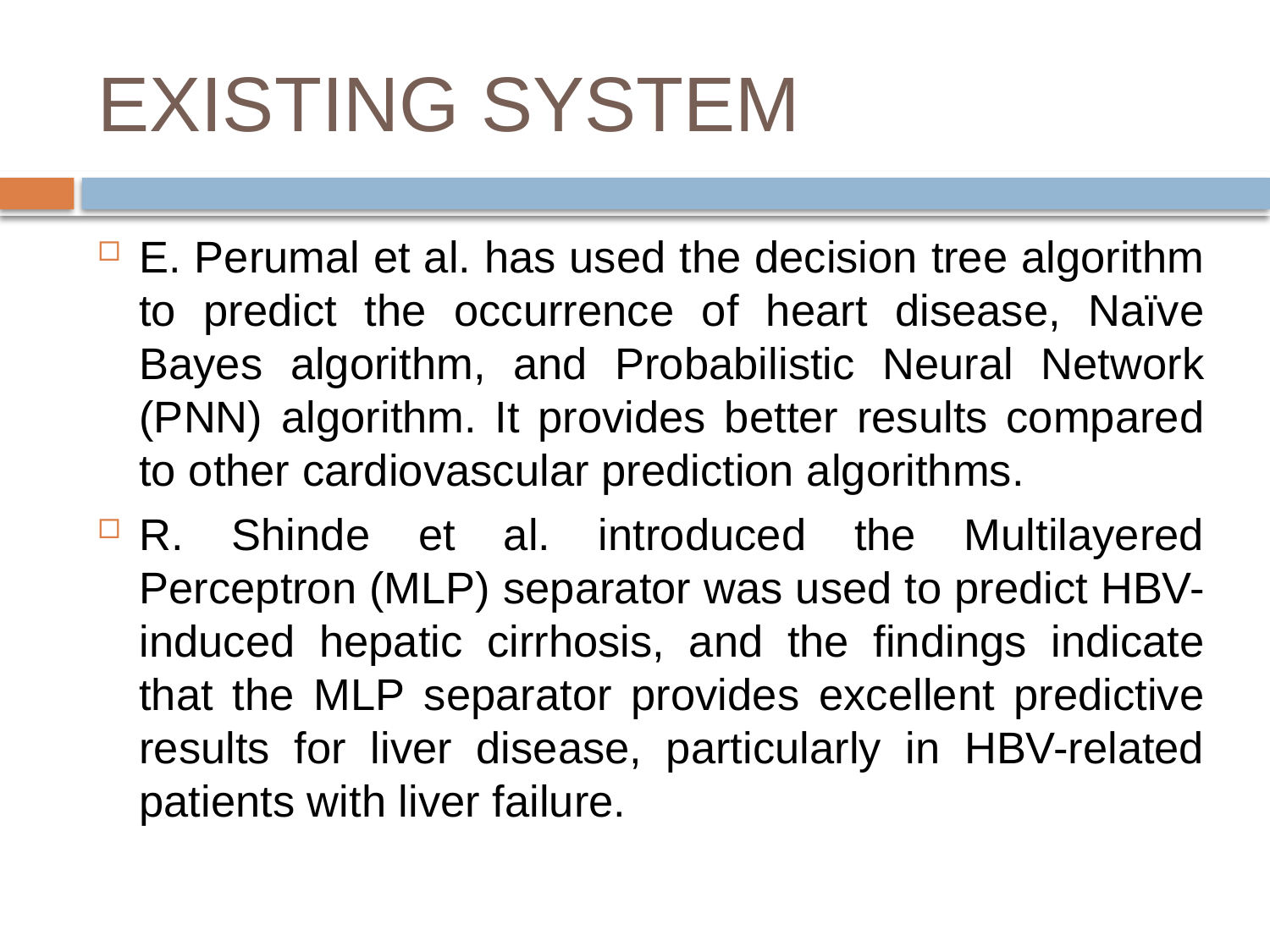

# EXISTING SYSTEM
E. Perumal et al. has used the decision tree algorithm to predict the occurrence of heart disease, Naïve Bayes algorithm, and Probabilistic Neural Network (PNN) algorithm. It provides better results compared to other cardiovascular prediction algorithms.
R. Shinde et al. introduced the Multilayered Perceptron (MLP) separator was used to predict HBV-induced hepatic cirrhosis, and the findings indicate that the MLP separator provides excellent predictive results for liver disease, particularly in HBV-related patients with liver failure.